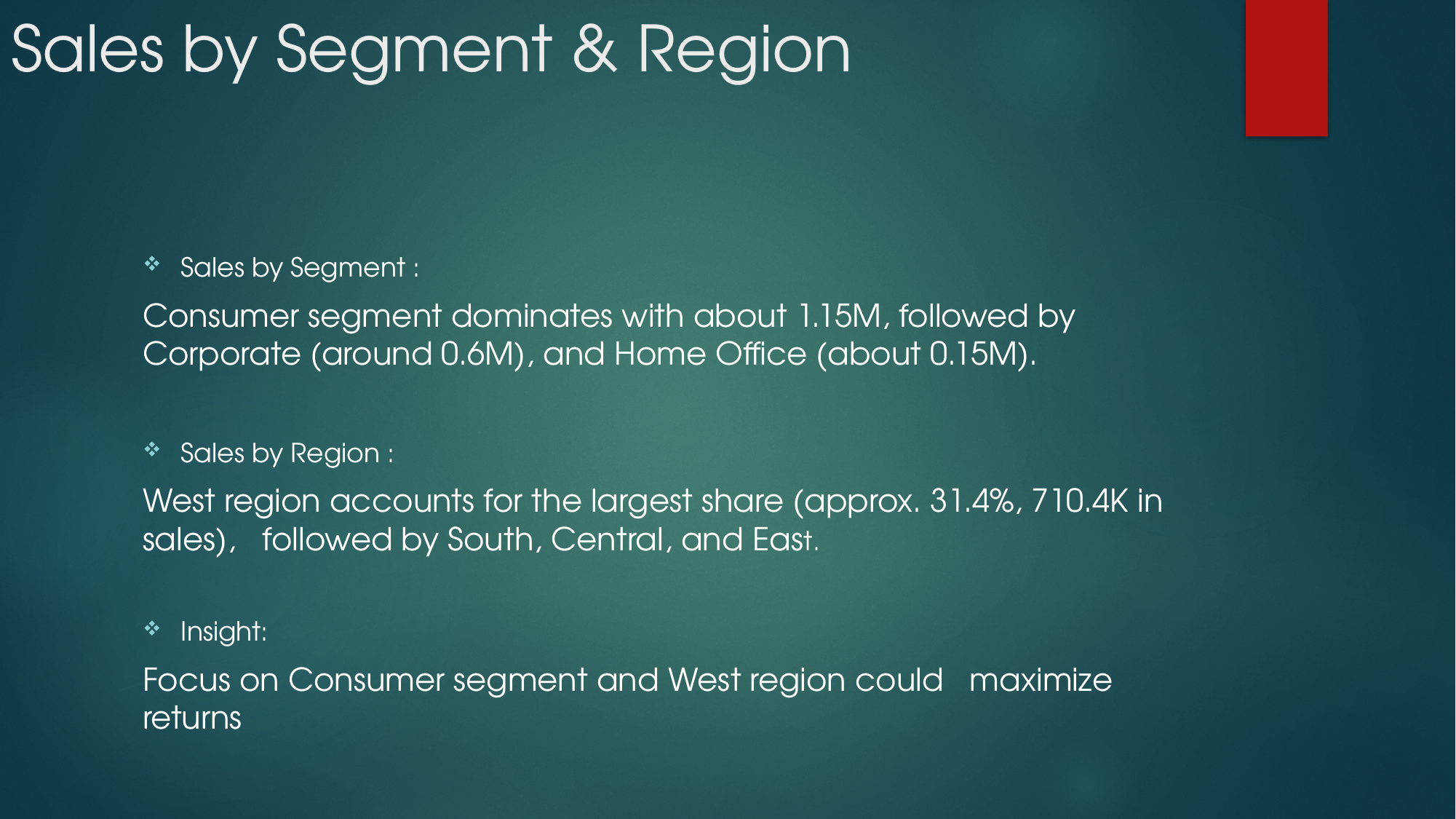

# Sales by Segment & Region
Sales by Segment :
Consumer segment dominates with about 1.15M, followed by Corporate (around 0.6M), and Home Office (about 0.15M).

Sales by Region :
West region accounts for the largest share (approx. 31.4%, 710.4K in sales),   followed by South, Central, and East.

Insight:
Focus on Consumer segment and West region could   maximize  returns